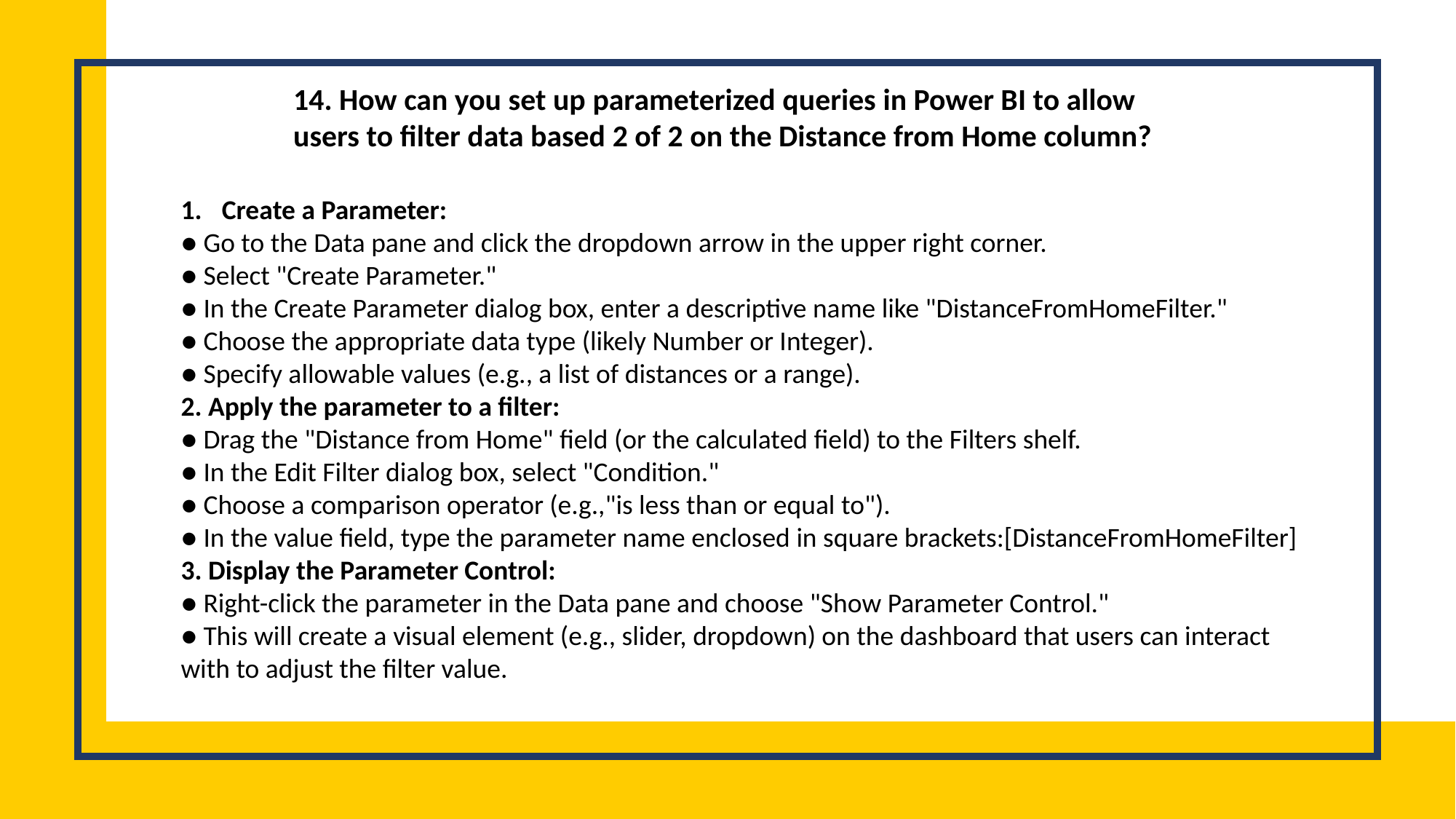

14. How can you set up parameterized queries in Power BI to allow users to filter data based 2 of 2 on the Distance from Home column?
Create a Parameter:
● Go to the Data pane and click the dropdown arrow in the upper right corner.
● Select "Create Parameter."
● In the Create Parameter dialog box, enter a descriptive name like "DistanceFromHomeFilter."
● Choose the appropriate data type (likely Number or Integer).
● Specify allowable values (e.g., a list of distances or a range).
2. Apply the parameter to a filter:
● Drag the "Distance from Home" field (or the calculated field) to the Filters shelf.
● In the Edit Filter dialog box, select "Condition."
● Choose a comparison operator (e.g.,"is less than or equal to").
● In the value field, type the parameter name enclosed in square brackets:[DistanceFromHomeFilter]
3. Display the Parameter Control:
● Right-click the parameter in the Data pane and choose "Show Parameter Control."
● This will create a visual element (e.g., slider, dropdown) on the dashboard that users can interact with to adjust the filter value.